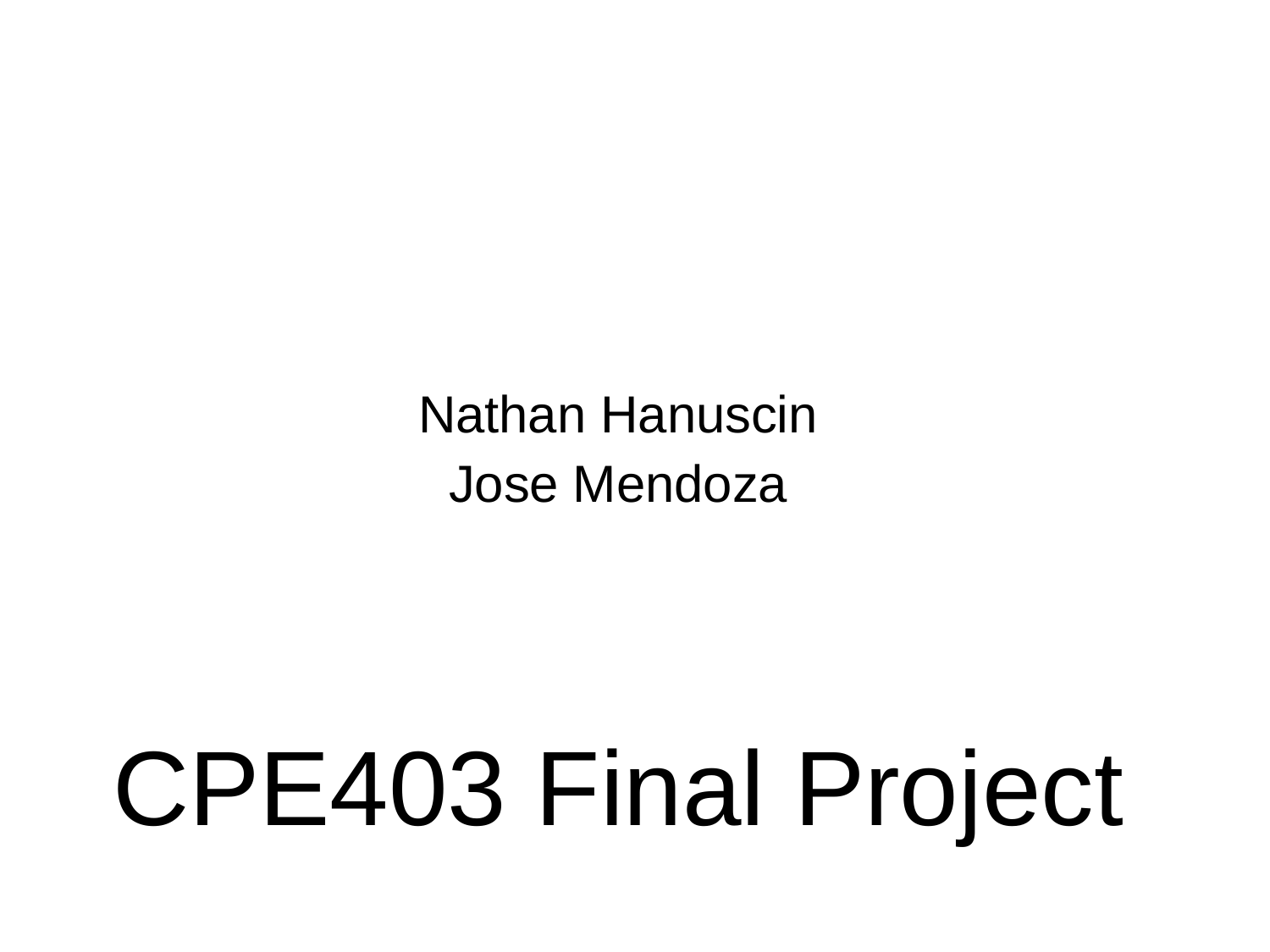

Nathan Hanuscin
Jose Mendoza
# CPE403 Final Project